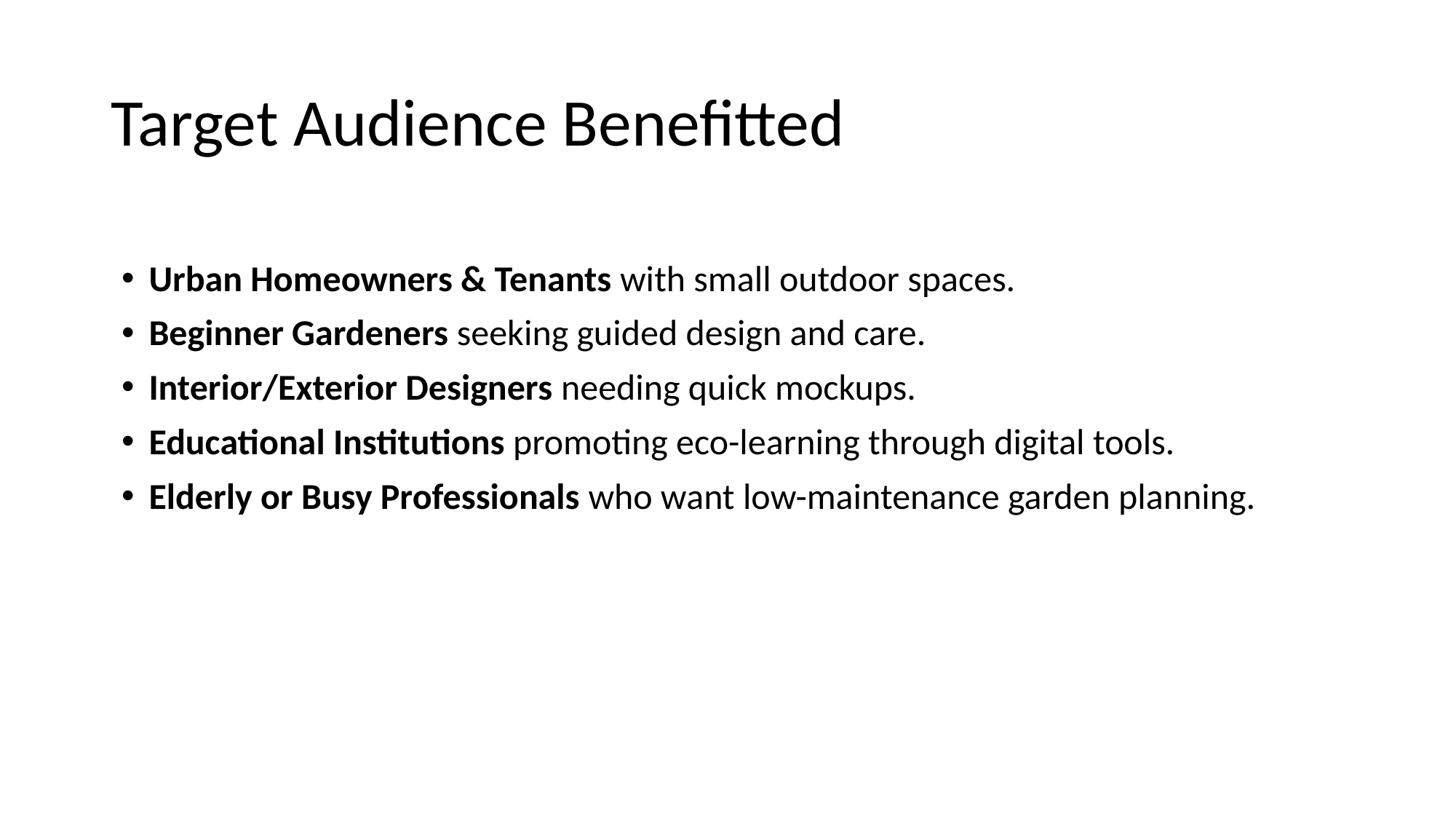

# Target Audience Benefitted
Urban Homeowners & Tenants with small outdoor spaces.
Beginner Gardeners seeking guided design and care.
Interior/Exterior Designers needing quick mockups.
Educational Institutions promoting eco-learning through digital tools.
Elderly or Busy Professionals who want low-maintenance garden planning.